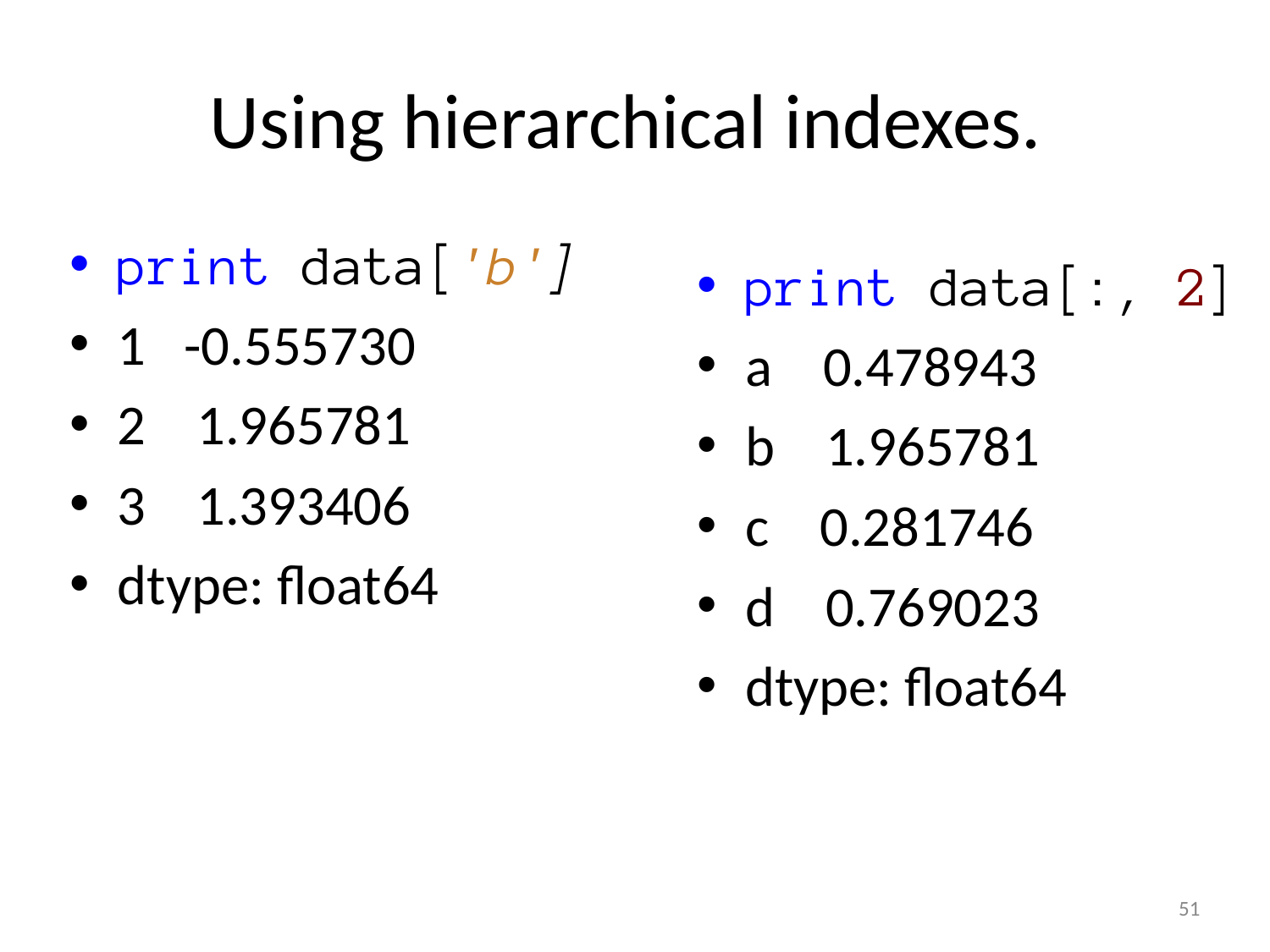

# Using hierarchical indexes.
print data['b']
1   -0.555730
2    1.965781
3    1.393406
dtype: float64
print data[:, 2]
a    0.478943
b    1.965781
c    0.281746
d    0.769023
dtype: float64
51